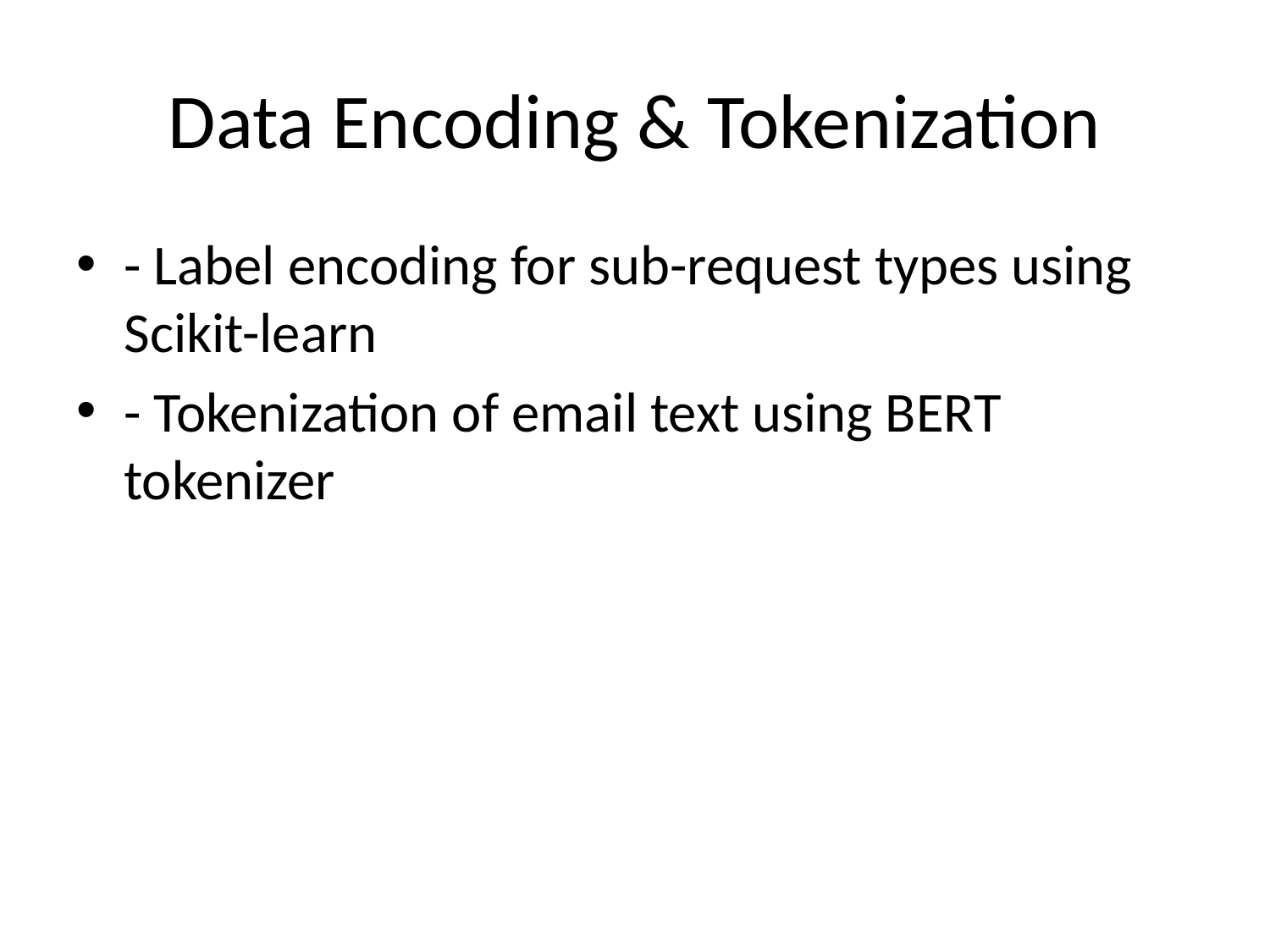

# Data Encoding & Tokenization
- Label encoding for sub-request types using Scikit-learn
- Tokenization of email text using BERT tokenizer